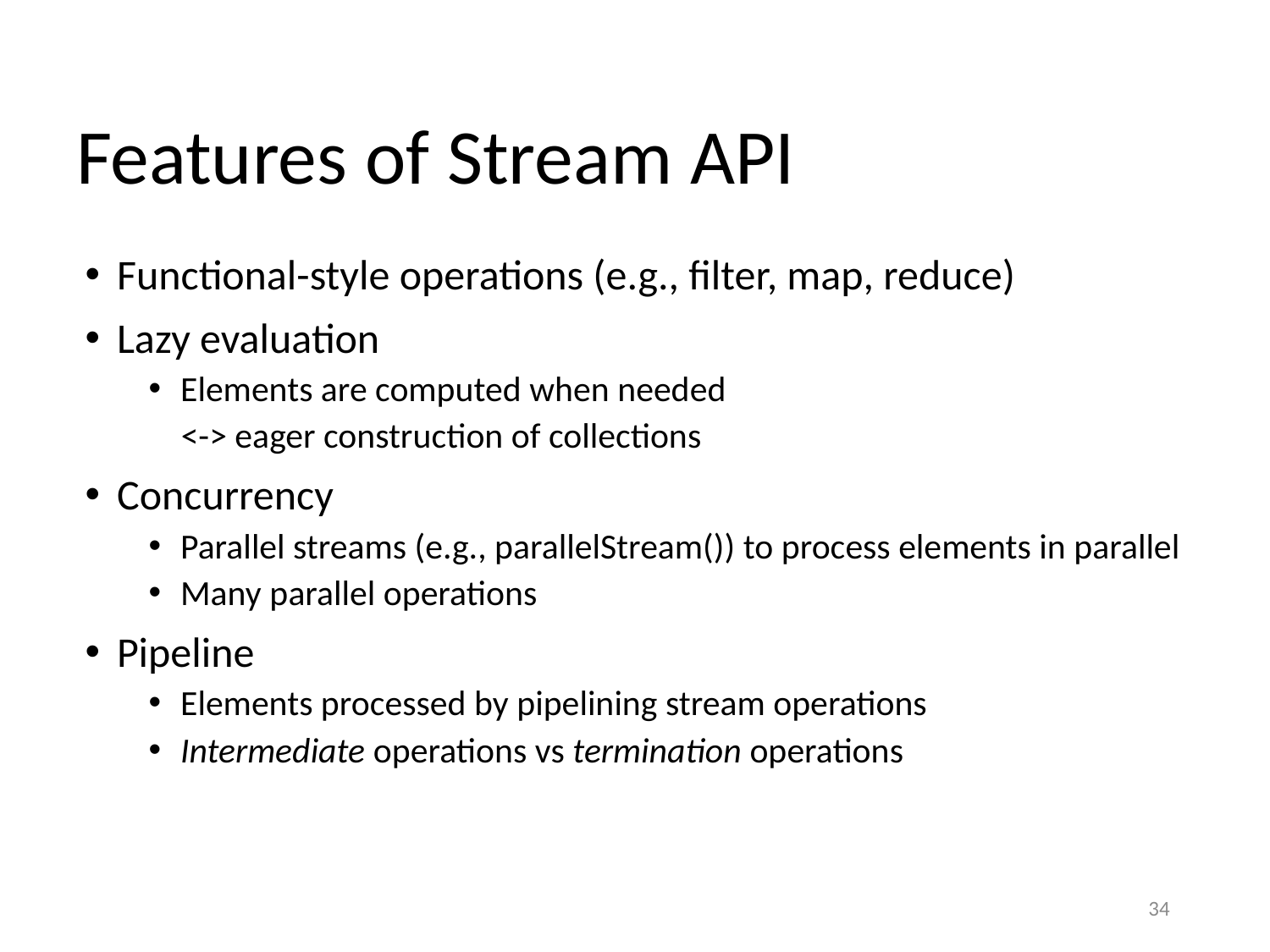

# Features of Stream API
Functional-style operations (e.g., filter, map, reduce)
Lazy evaluation
Elements are computed when needed
    <-> eager construction of collections
Concurrency
Parallel streams (e.g., parallelStream()) to process elements in parallel
Many parallel operations
Pipeline
Elements processed by pipelining stream operations
Intermediate operations vs termination operations
34